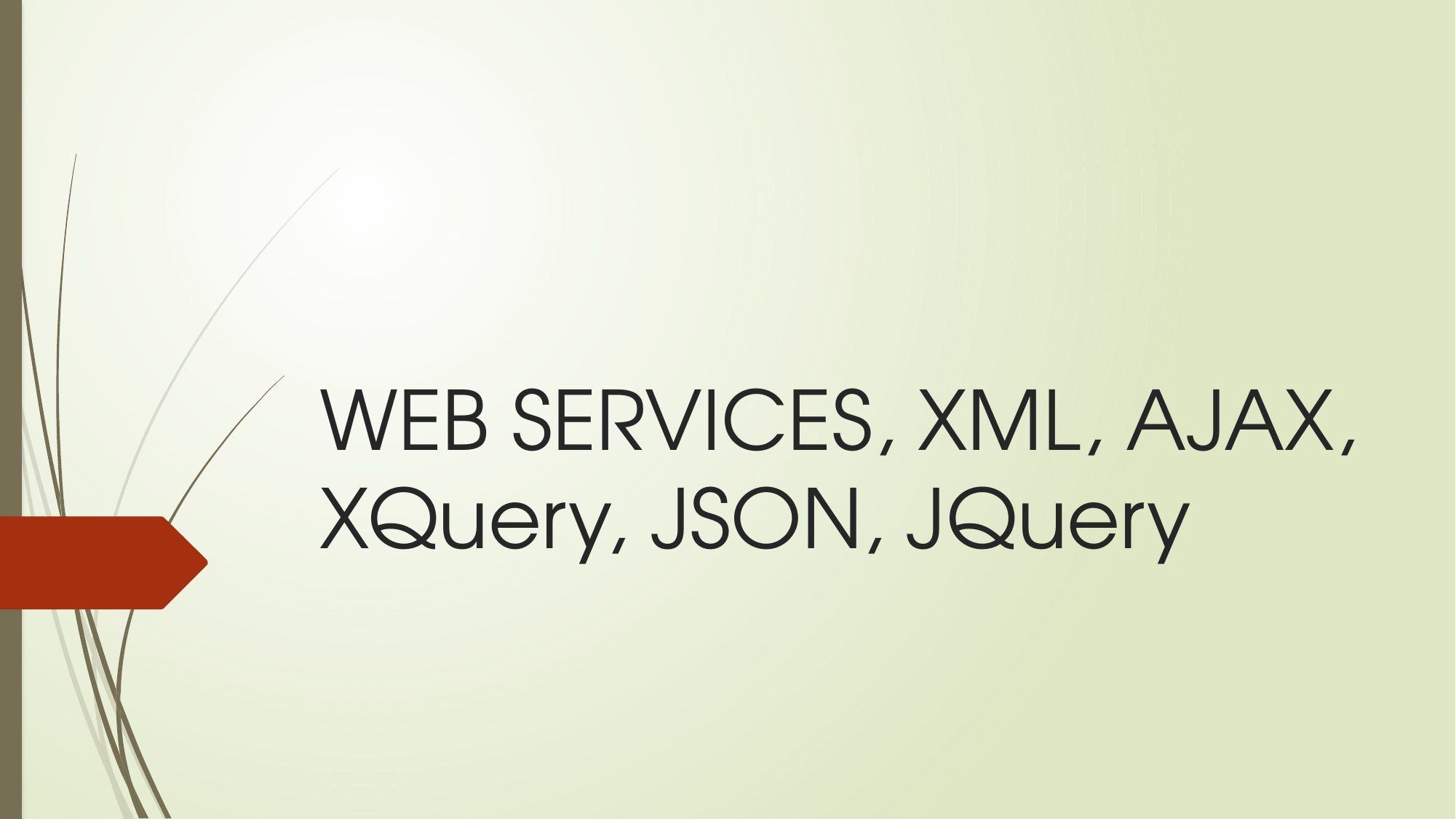

# WEB SERVICES, XML, AJAX, XQuery, JSON, JQuery